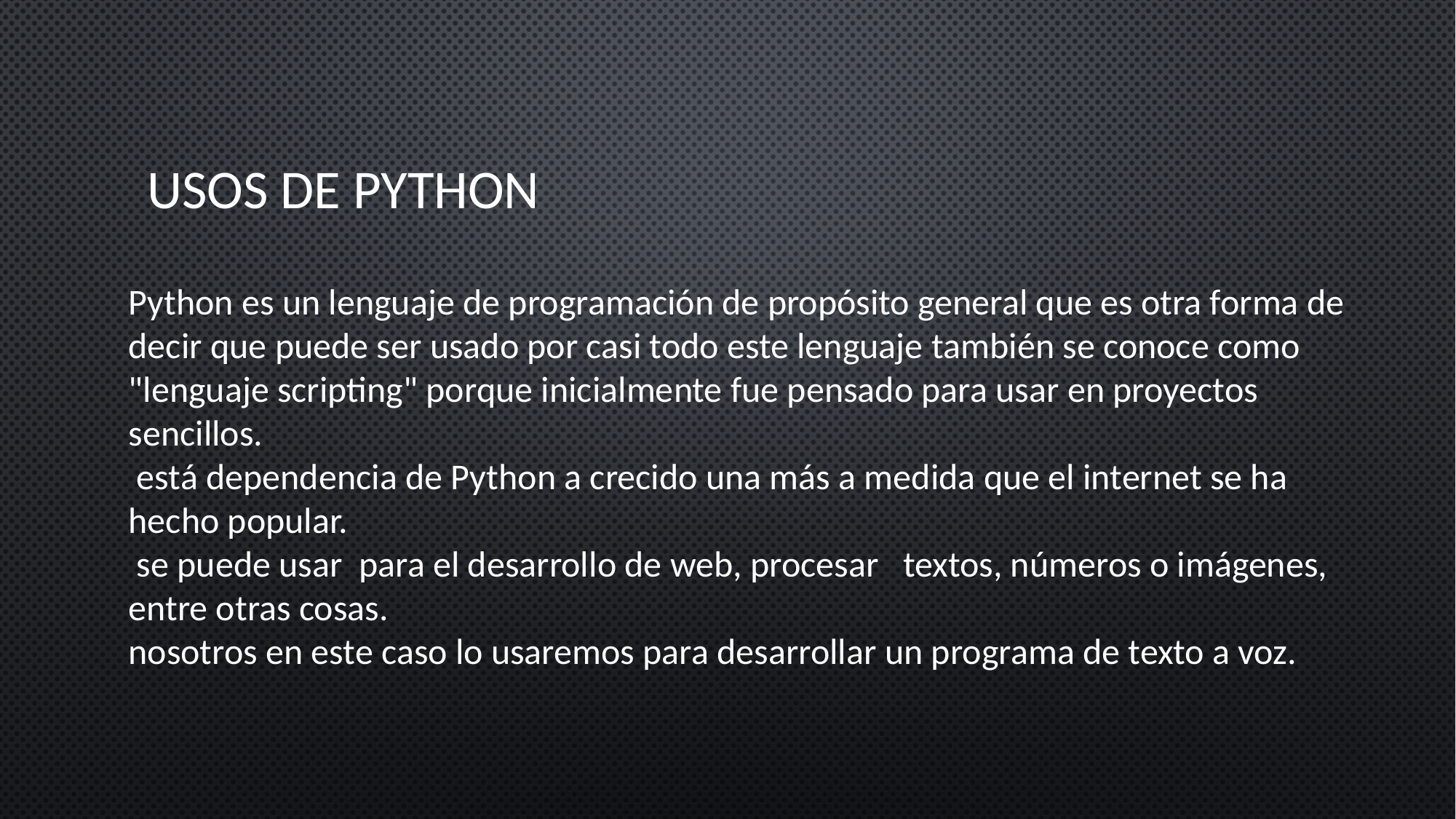

# Usos de Python
Python es un lenguaje de programación de propósito general que es otra forma de decir que puede ser usado por casi todo este lenguaje también se conoce como "lenguaje scripting" porque inicialmente fue pensado para usar en proyectos sencillos.
 está dependencia de Python a crecido una más a medida que el internet se ha hecho popular.
 se puede usar  para el desarrollo de web, procesar   textos, números o imágenes, entre otras cosas.
nosotros en este caso lo usaremos para desarrollar un programa de texto a voz.